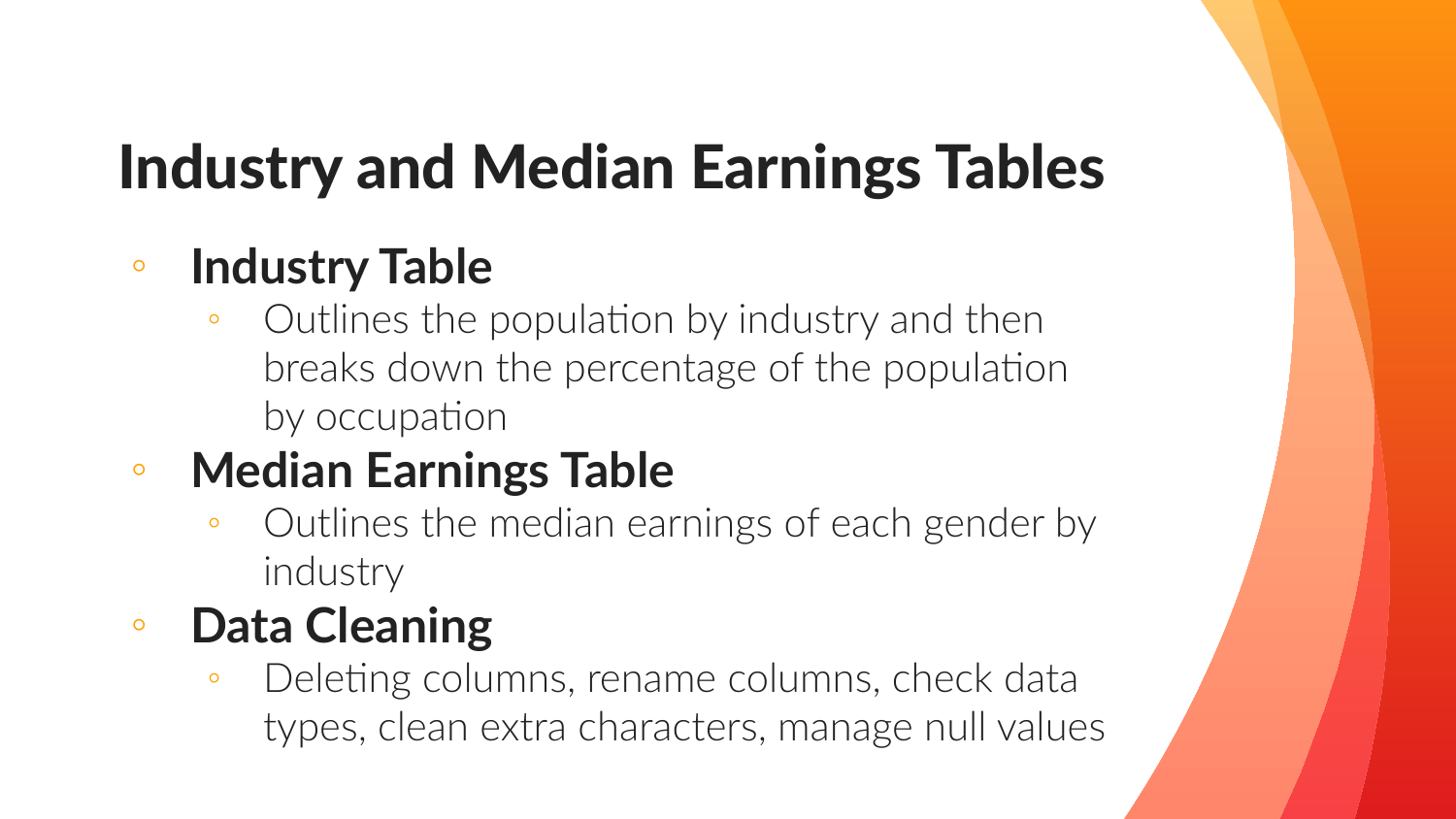

# Industry and Median Earnings Tables
Industry Table
Outlines the population by industry and then breaks down the percentage of the population by occupation
Median Earnings Table
Outlines the median earnings of each gender by industry
Data Cleaning
Deleting columns, rename columns, check data types, clean extra characters, manage null values